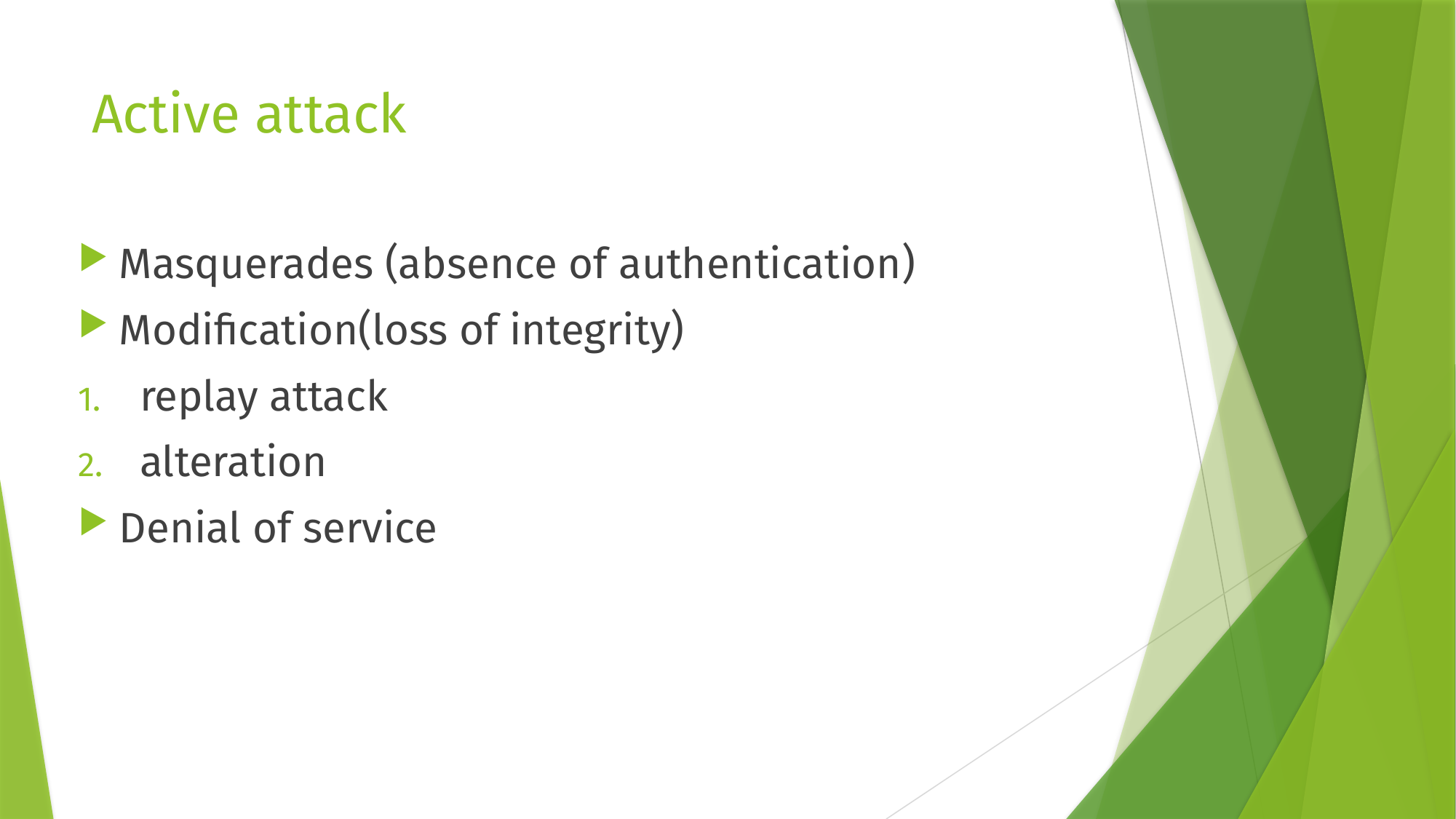

# Active attack
Masquerades (absence of authentication)
Modification(loss of integrity)
replay attack
alteration
Denial of service